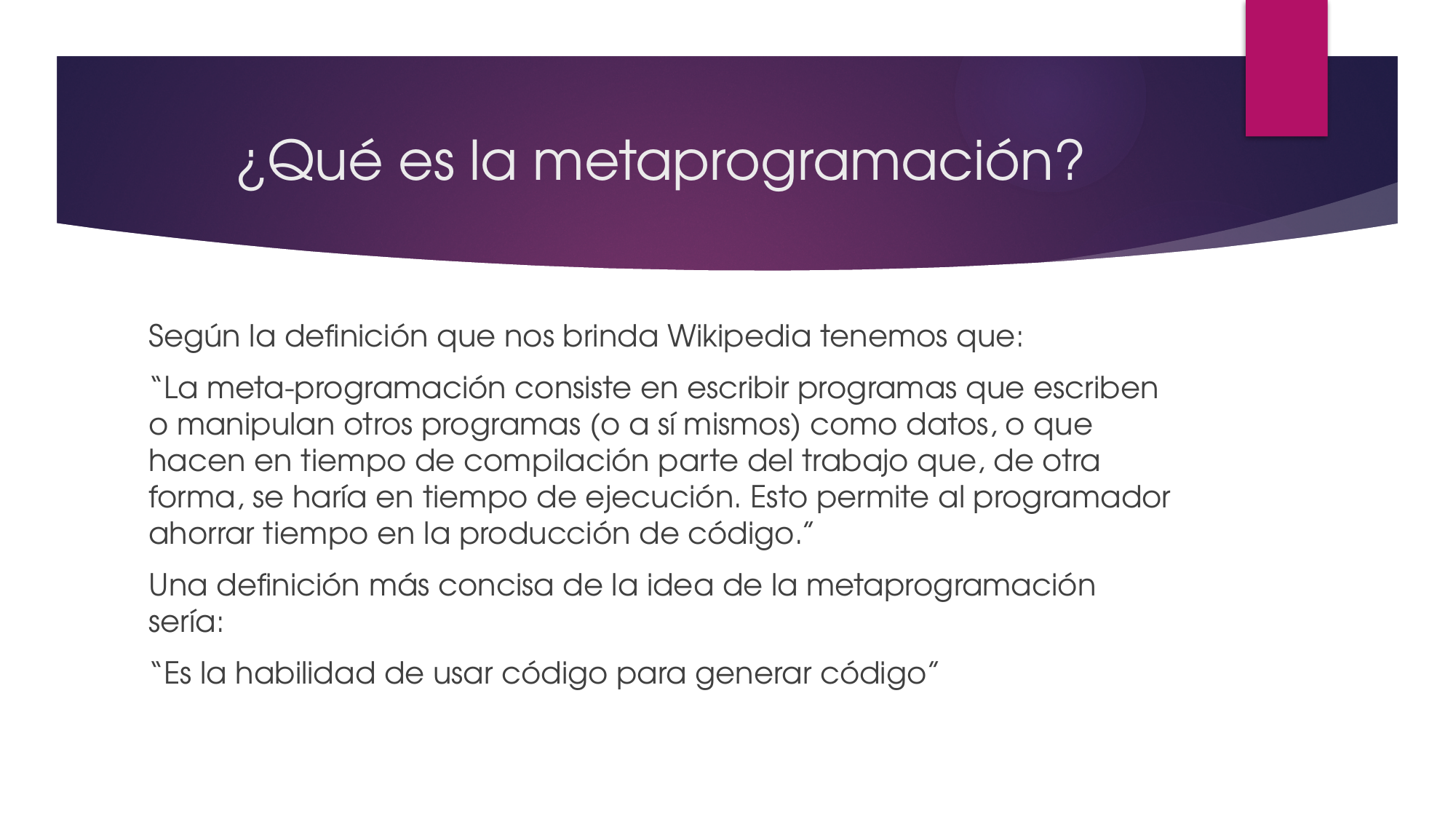

# ¿Qué es la metaprogramación?
Según la definición que nos brinda Wikipedia tenemos que:
“La meta-programación consiste en escribir programas que escriben o manipulan otros programas (o a sí mismos) como datos, o que hacen en tiempo de compilación parte del trabajo que, de otra forma, se haría en tiempo de ejecución. Esto permite al programador ahorrar tiempo en la producción de código.”
Una definición más concisa de la idea de la metaprogramación sería:
“Es la habilidad de usar código para generar código”